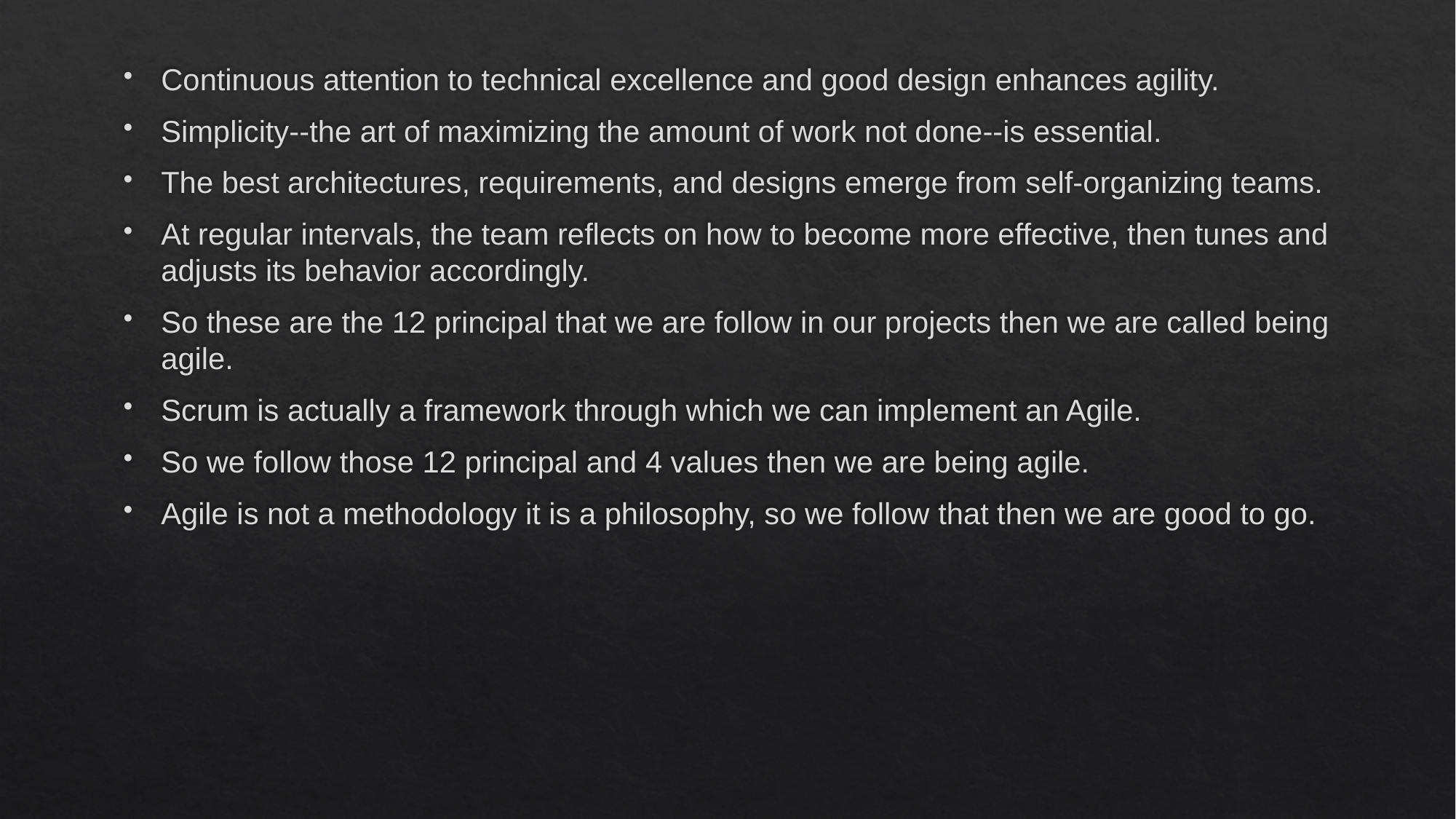

Continuous attention to technical excellence and good design enhances agility.
Simplicity--the art of maximizing the amount of work not done--is essential.
The best architectures, requirements, and designs emerge from self-organizing teams.
At regular intervals, the team reflects on how to become more effective, then tunes and adjusts its behavior accordingly.
So these are the 12 principal that we are follow in our projects then we are called being agile.
Scrum is actually a framework through which we can implement an Agile.
So we follow those 12 principal and 4 values then we are being agile.
Agile is not a methodology it is a philosophy, so we follow that then we are good to go.